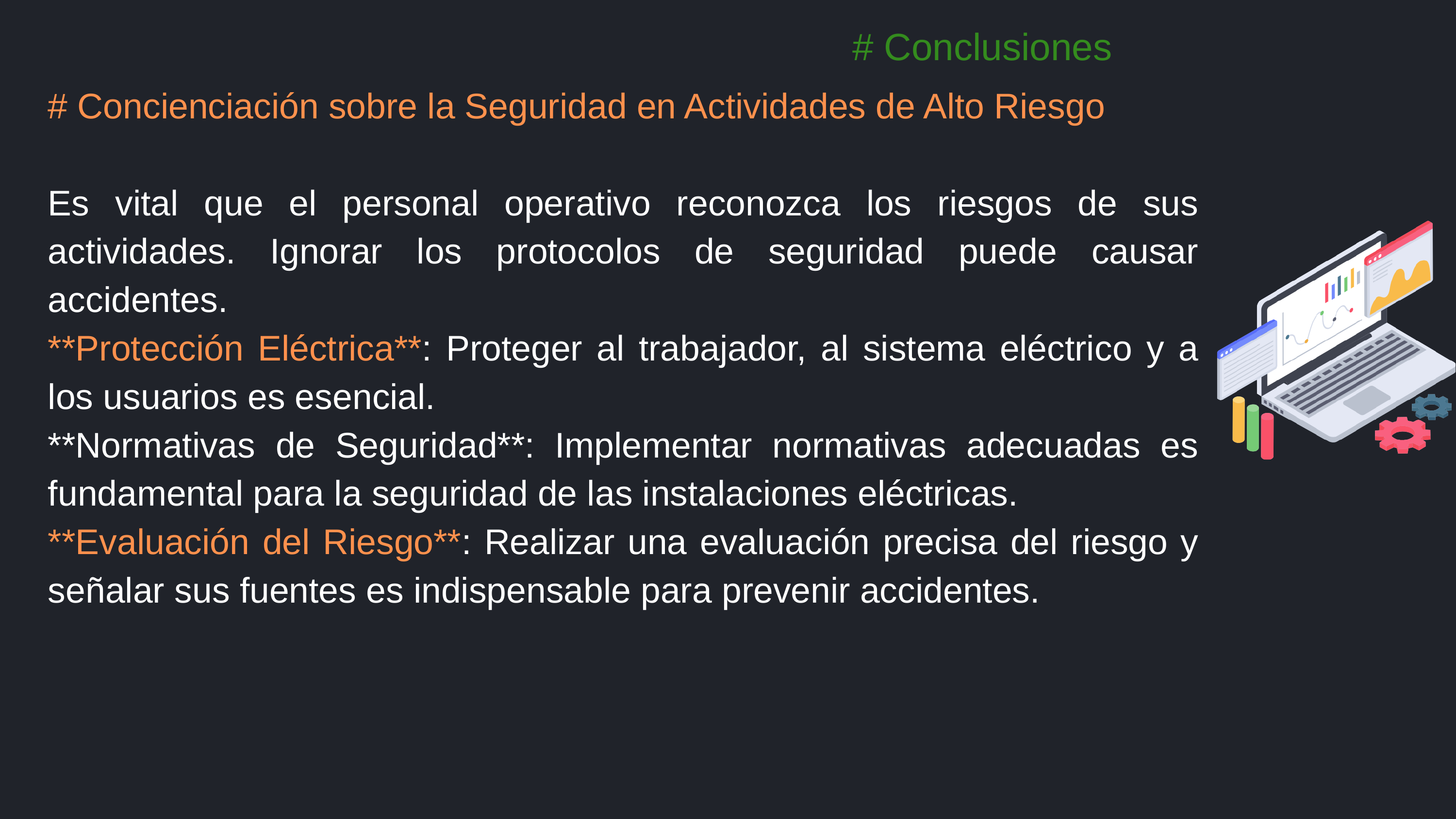

# Conclusiones
# Concienciación sobre la Seguridad en Actividades de Alto Riesgo

Es vital que el personal operativo reconozca los riesgos de sus actividades. Ignorar los protocolos de seguridad puede causar accidentes.
**Protección Eléctrica**: Proteger al trabajador, al sistema eléctrico y a los usuarios es esencial.
**Normativas de Seguridad**: Implementar normativas adecuadas es fundamental para la seguridad de las instalaciones eléctricas.
**Evaluación del Riesgo**: Realizar una evaluación precisa del riesgo y señalar sus fuentes es indispensable para prevenir accidentes.